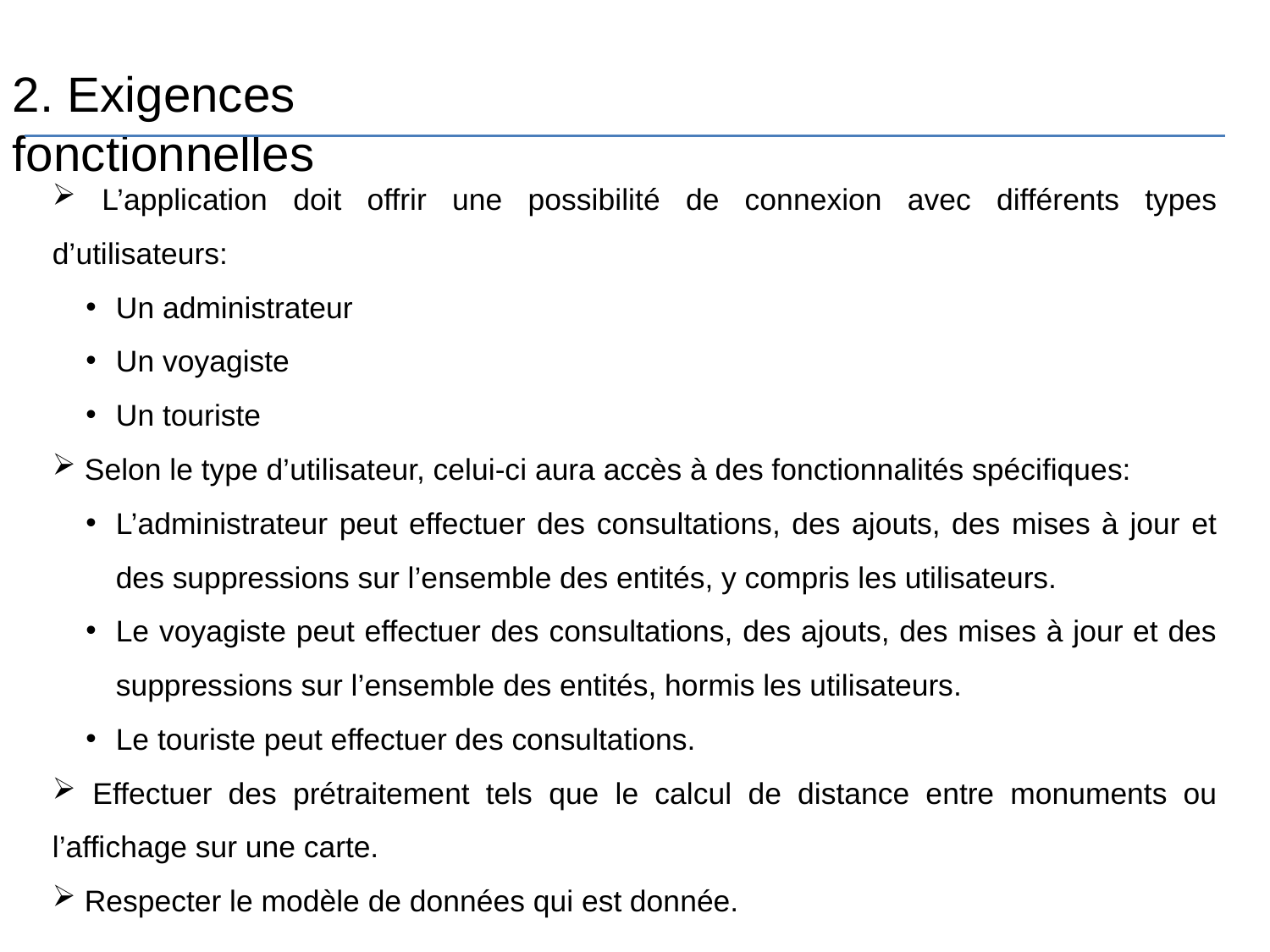

2. Exigences fonctionnelles

 L’application doit offrir une possibilité de connexion avec différents types d’utilisateurs:
Un administrateur
Un voyagiste
Un touriste
 Selon le type d’utilisateur, celui-ci aura accès à des fonctionnalités spécifiques:
L’administrateur peut effectuer des consultations, des ajouts, des mises à jour et des suppressions sur l’ensemble des entités, y compris les utilisateurs.
Le voyagiste peut effectuer des consultations, des ajouts, des mises à jour et des suppressions sur l’ensemble des entités, hormis les utilisateurs.
Le touriste peut effectuer des consultations.
 Effectuer des prétraitement tels que le calcul de distance entre monuments ou l’affichage sur une carte.
 Respecter le modèle de données qui est donnée.